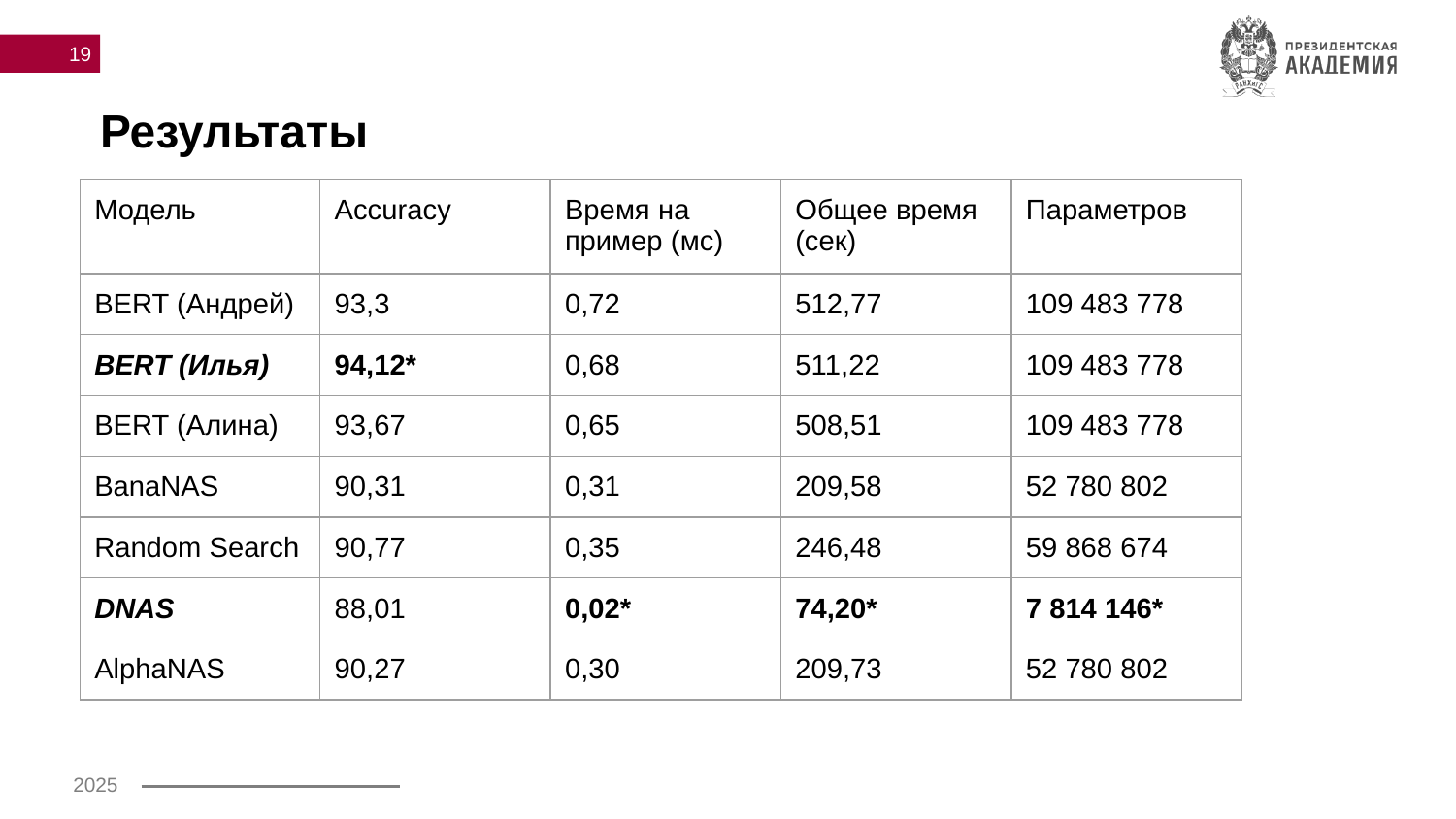

# Результаты
| Модель | Accuracy | Время на пример (мс) | Общее время (сек) | Параметров |
| --- | --- | --- | --- | --- |
| BERT (Андрей) | 93,3 | 0,72 | 512,77 | 109 483 778 |
| BERT (Илья) | 94,12\* | 0,68 | 511,22 | 109 483 778 |
| BERT (Алина) | 93,67 | 0,65 | 508,51 | 109 483 778 |
| BanaNAS | 90,31 | 0,31 | 209,58 | 52 780 802 |
| Random Search | 90,77 | 0,35 | 246,48 | 59 868 674 |
| DNAS | 88,01 | 0,02\* | 74,20\* | 7 814 146\* |
| AlphaNAS | 90,27 | 0,30 | 209,73 | 52 780 802 |